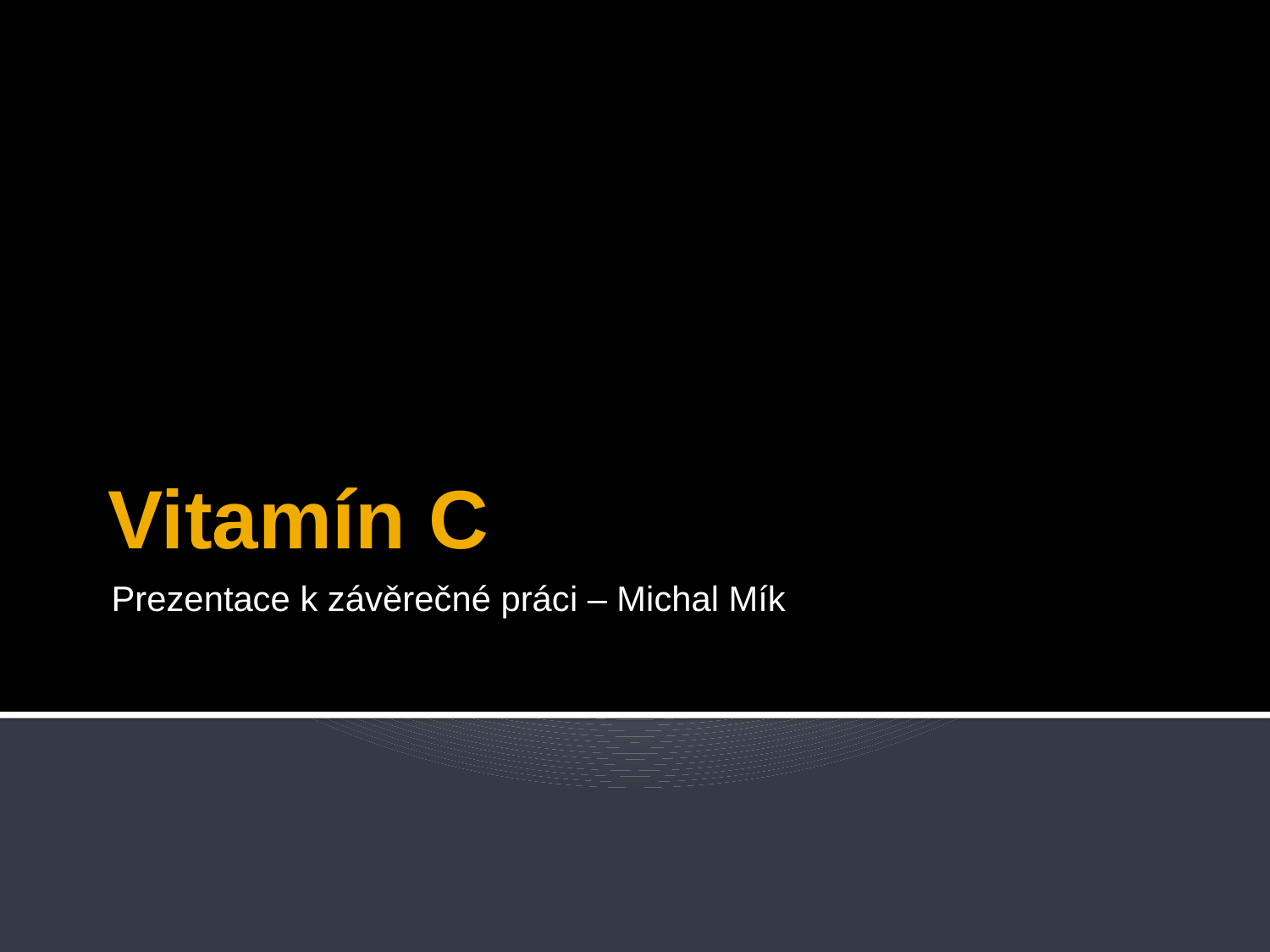

# Vitamín C
Prezentace k závěrečné práci – Michal Mík